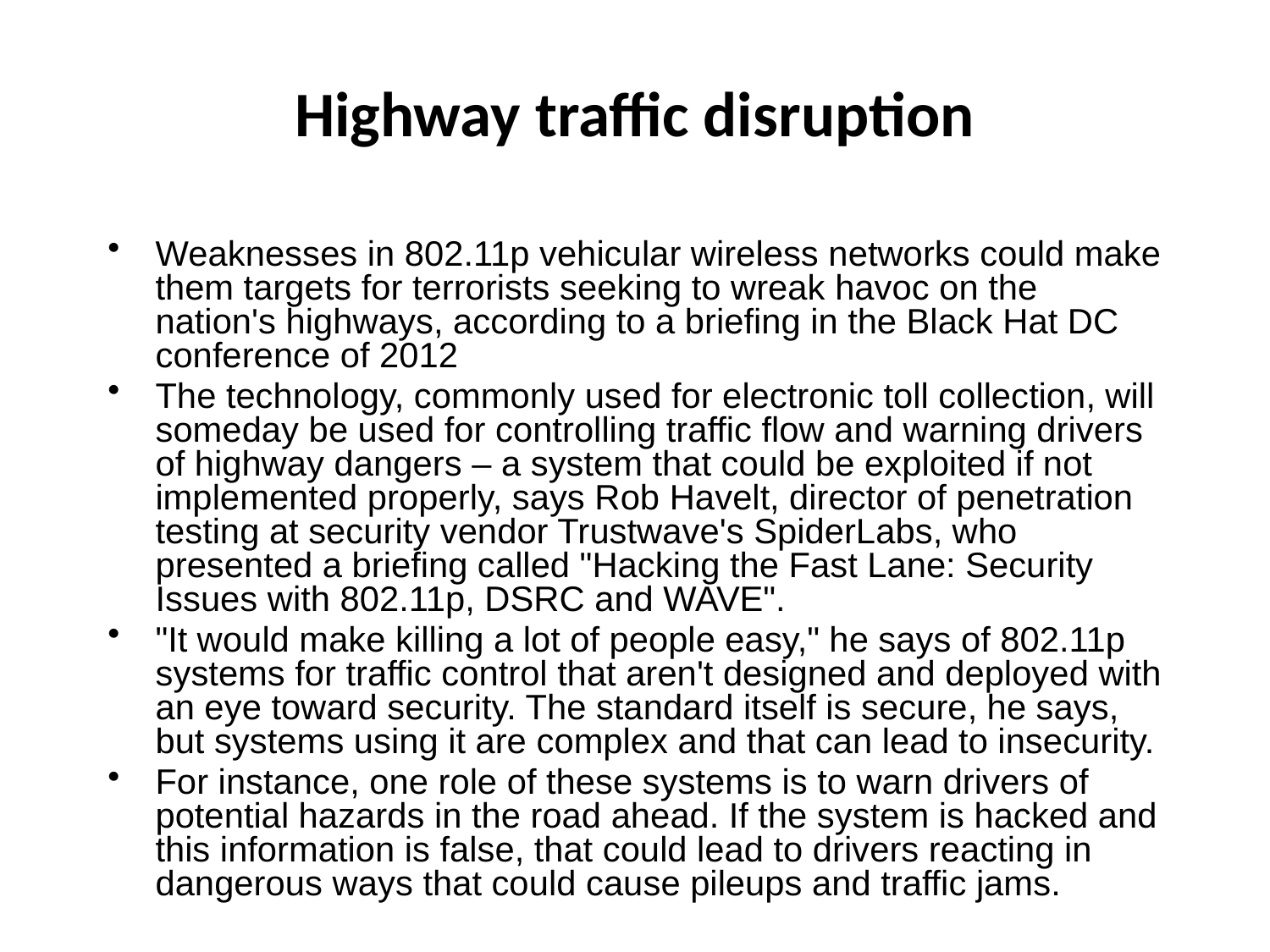

Highway traffic disruption
Weaknesses in 802.11p vehicular wireless networks could make them targets for terrorists seeking to wreak havoc on the nation's highways, according to a briefing in the Black Hat DC conference of 2012
The technology, commonly used for electronic toll collection, will someday be used for controlling traffic flow and warning drivers of highway dangers – a system that could be exploited if not implemented properly, says Rob Havelt, director of penetration testing at security vendor Trustwave's SpiderLabs, who presented a briefing called "Hacking the Fast Lane: Security Issues with 802.11p, DSRC and WAVE".
"It would make killing a lot of people easy," he says of 802.11p systems for traffic control that aren't designed and deployed with an eye toward security. The standard itself is secure, he says, but systems using it are complex and that can lead to insecurity.
For instance, one role of these systems is to warn drivers of potential hazards in the road ahead. If the system is hacked and this information is false, that could lead to drivers reacting in dangerous ways that could cause pileups and traffic jams.